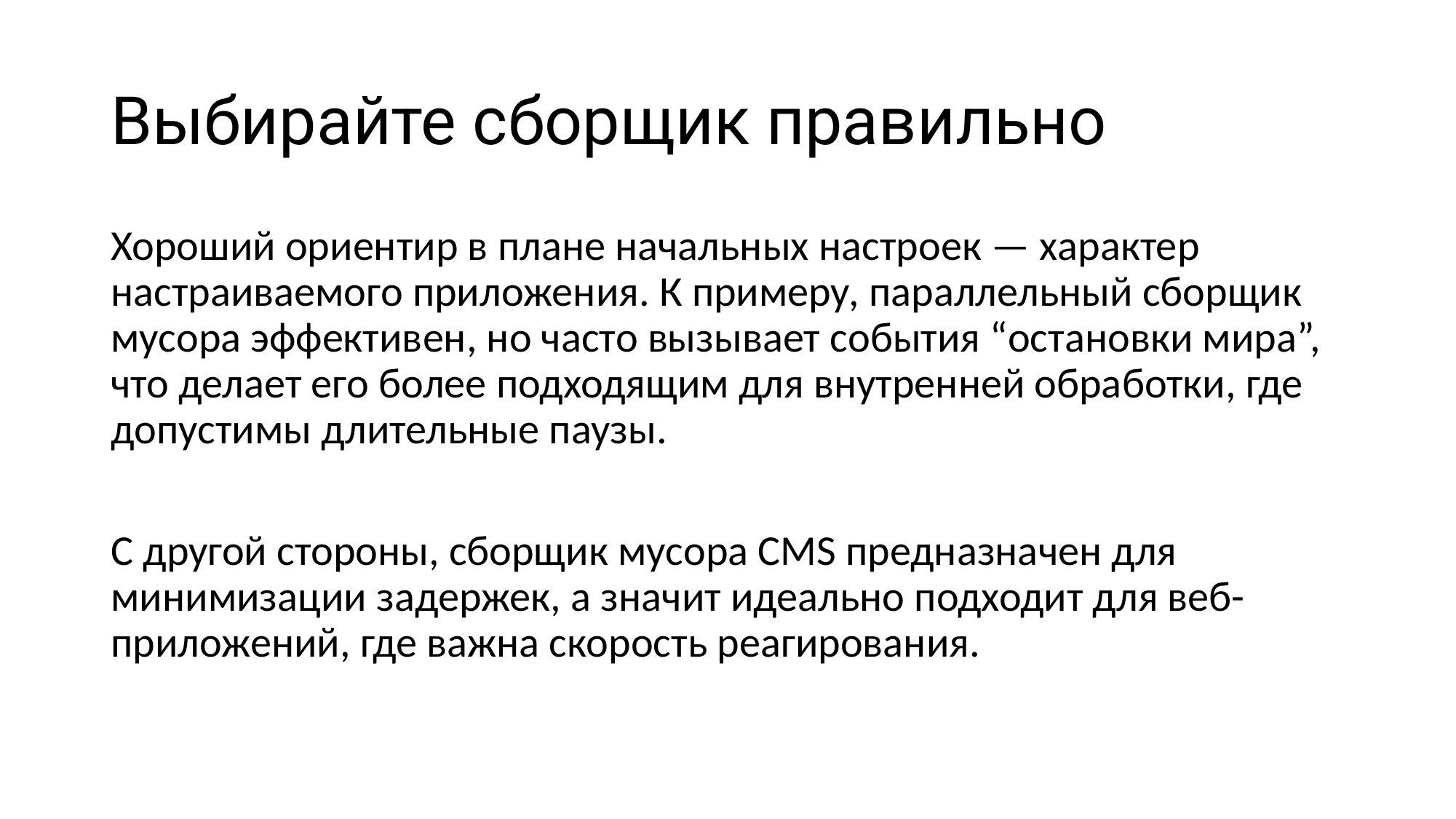

# Выбирайте сборщик правильно
Хороший ориентир в плане начальных настроек — характер настраиваемого приложения. К примеру, параллельный сборщик мусора эффективен, но часто вызывает события “остановки мира”, что делает его более подходящим для внутренней обработки, где допустимы длительные паузы.

С другой стороны, сборщик мусора CMS предназначен для минимизации задержек, а значит идеально подходит для веб-приложений, где важна скорость реагирования.